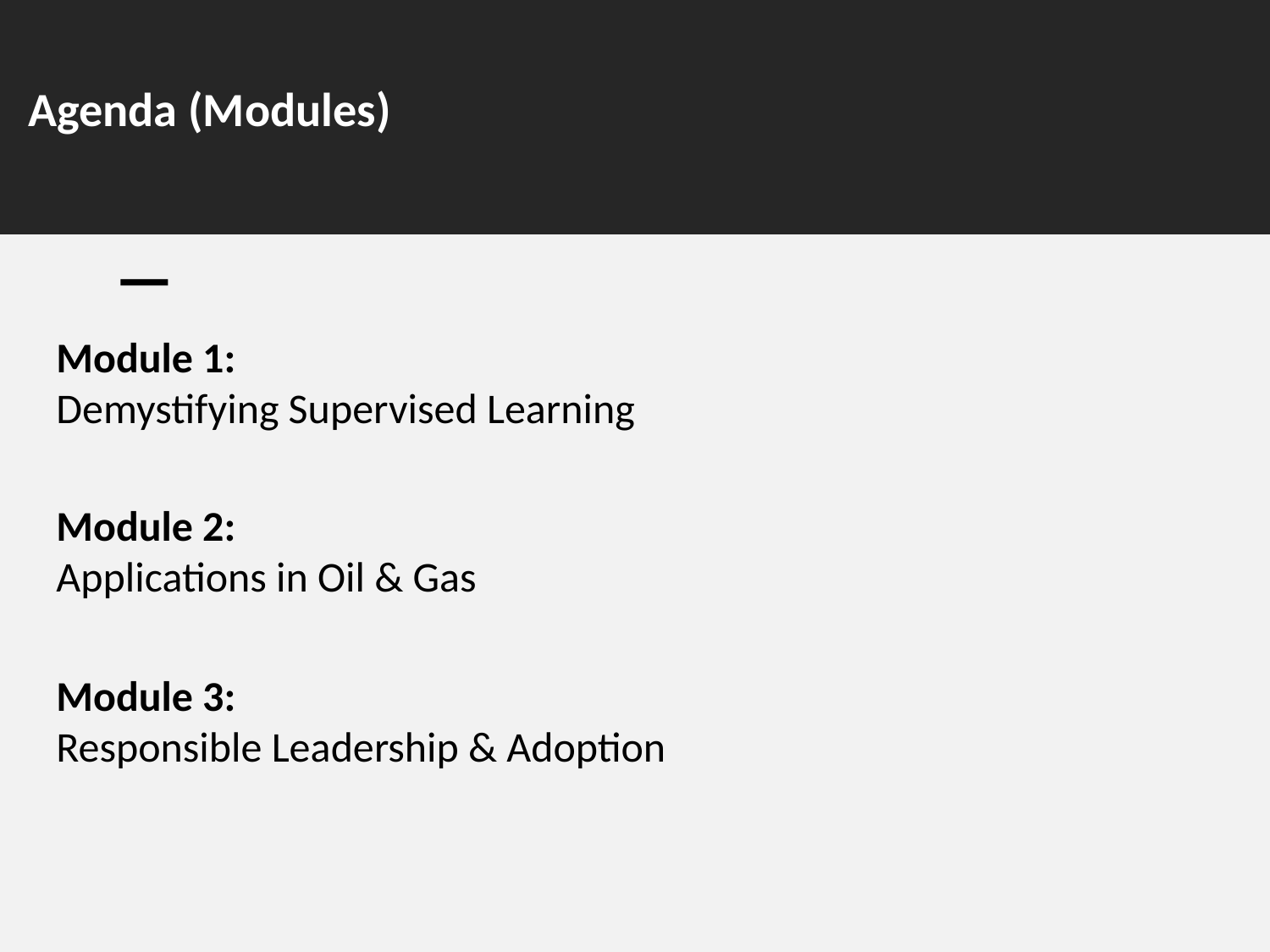

# Agenda (Modules)

Module 1:
Demystifying Supervised Learning

Module 2:
Applications in Oil & Gas

Module 3:
Responsible Leadership & Adoption